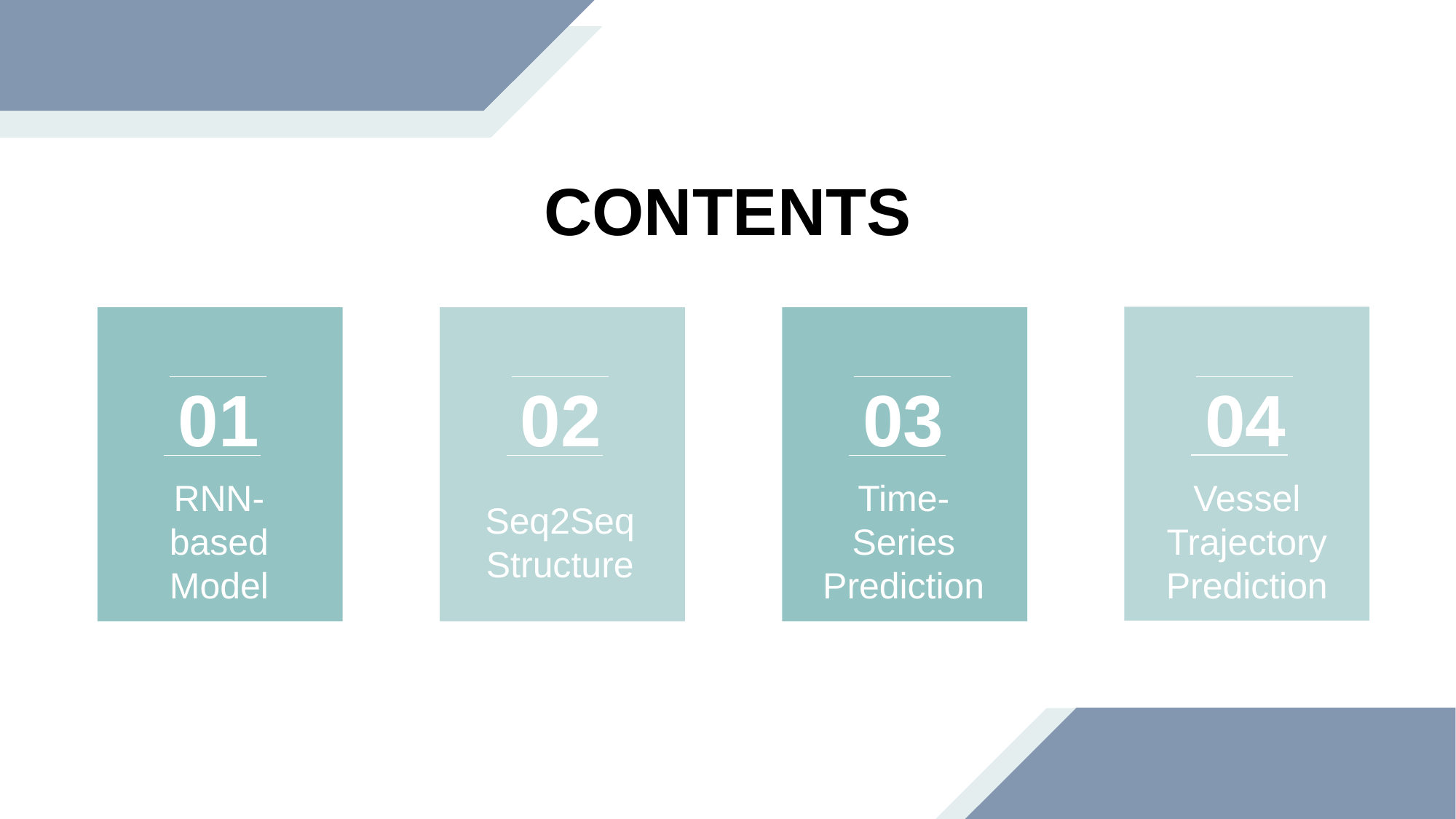

CONTENTS

04
Vessel Trajectory Prediction

01
RNN-based
Model

02
Seq2Seq
Structure

03
Time-Series
Prediction
01
RNN-based
Model